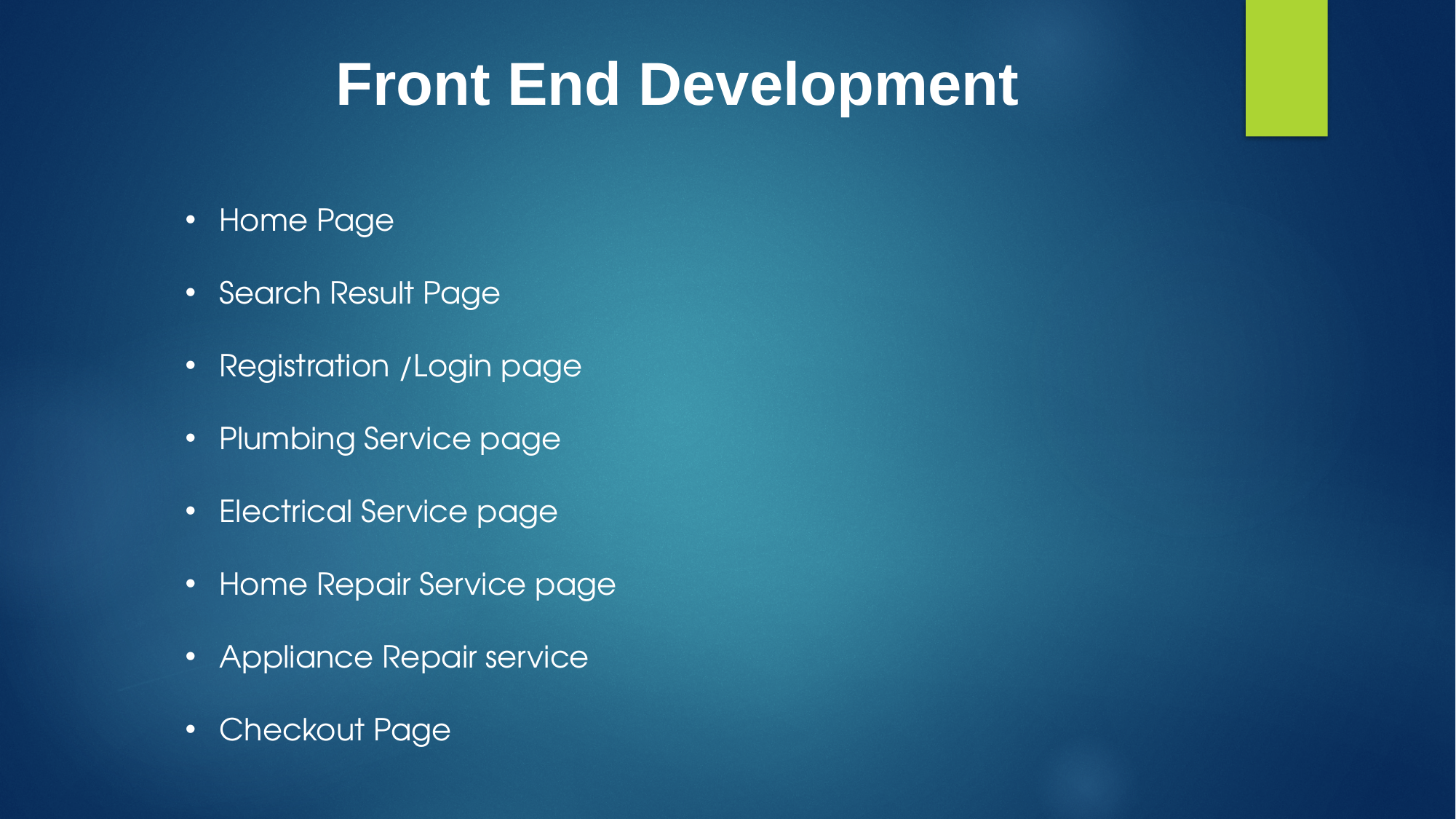

Front End Development
Home Page
Search Result Page
Registration /Login page
Plumbing Service page
Electrical Service page
Home Repair Service page
Appliance Repair service
Checkout Page